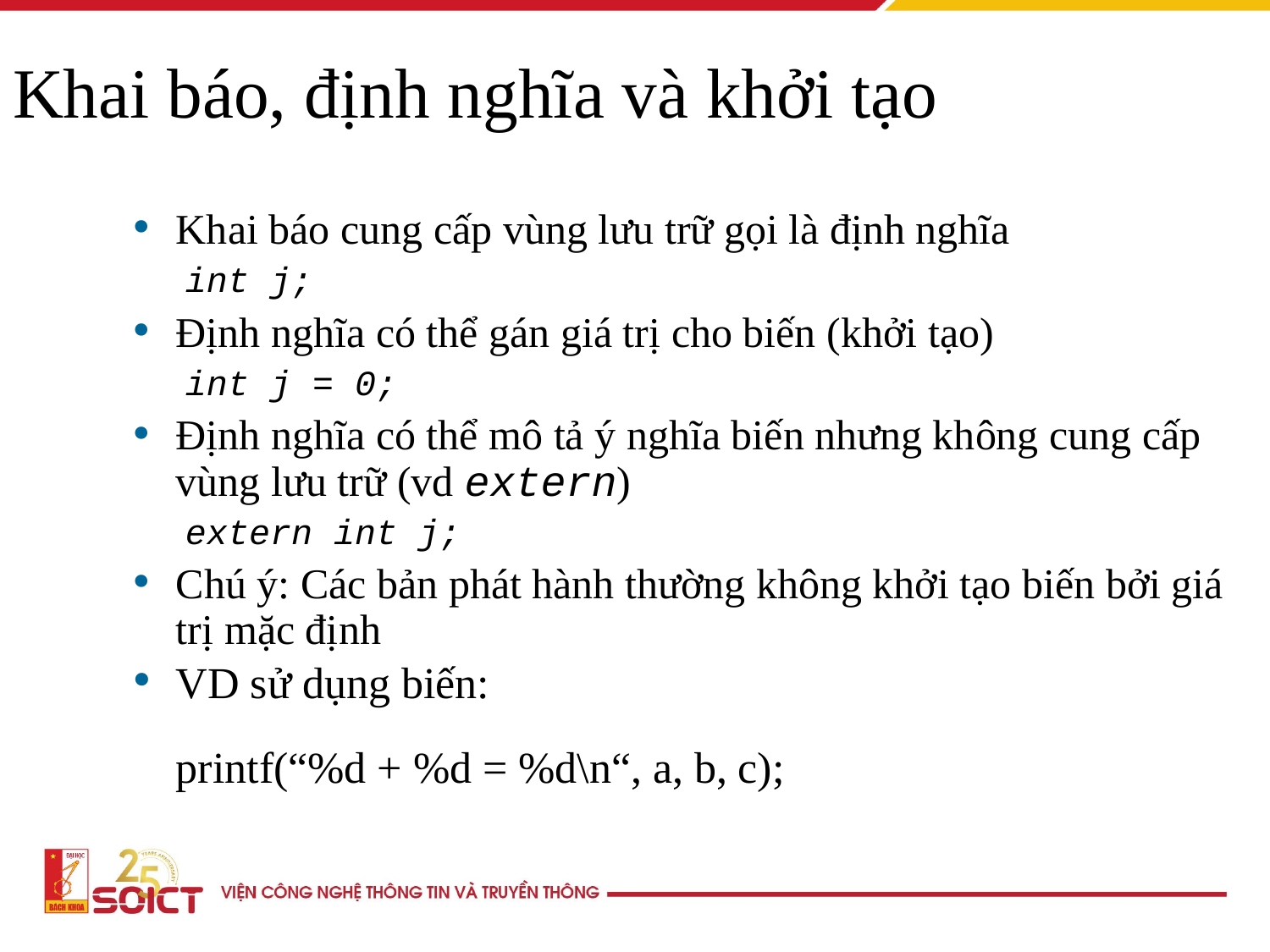

Khai báo, định nghĩa và khởi tạo
Khai báo cung cấp vùng lưu trữ gọi là định nghĩa
int j;
Định nghĩa có thể gán giá trị cho biến (khởi tạo)
int j = 0;
Định nghĩa có thể mô tả ý nghĩa biến nhưng không cung cấp vùng lưu trữ (vd extern)
extern int j;
Chú ý: Các bản phát hành thường không khởi tạo biến bởi giá trị mặc định
VD sử dụng biến:
printf(“%d + %d = %d\n“, a, b, c);